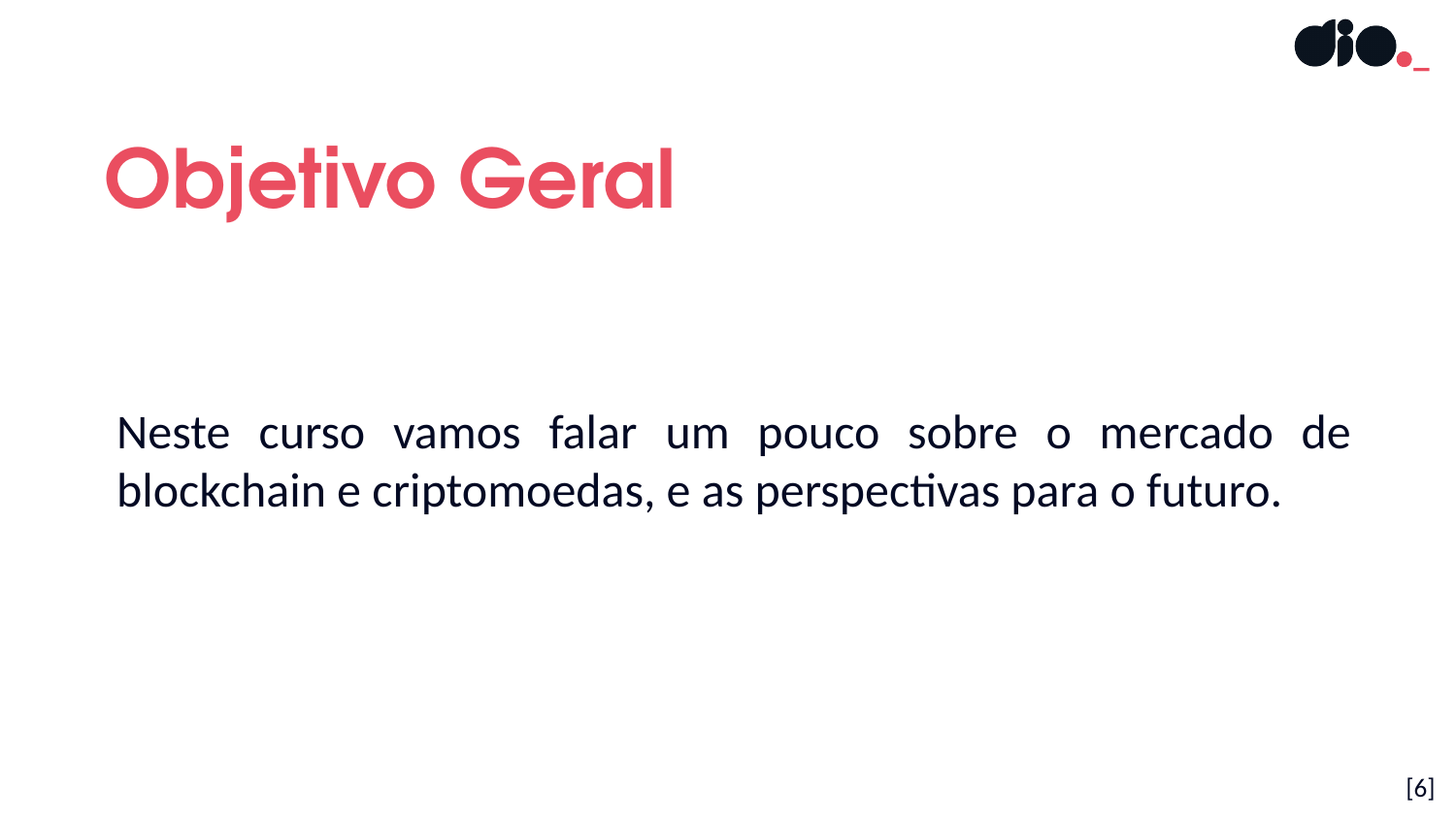

Objetivo Geral
Neste curso vamos falar um pouco sobre o mercado de blockchain e criptomoedas, e as perspectivas para o futuro.
[6]